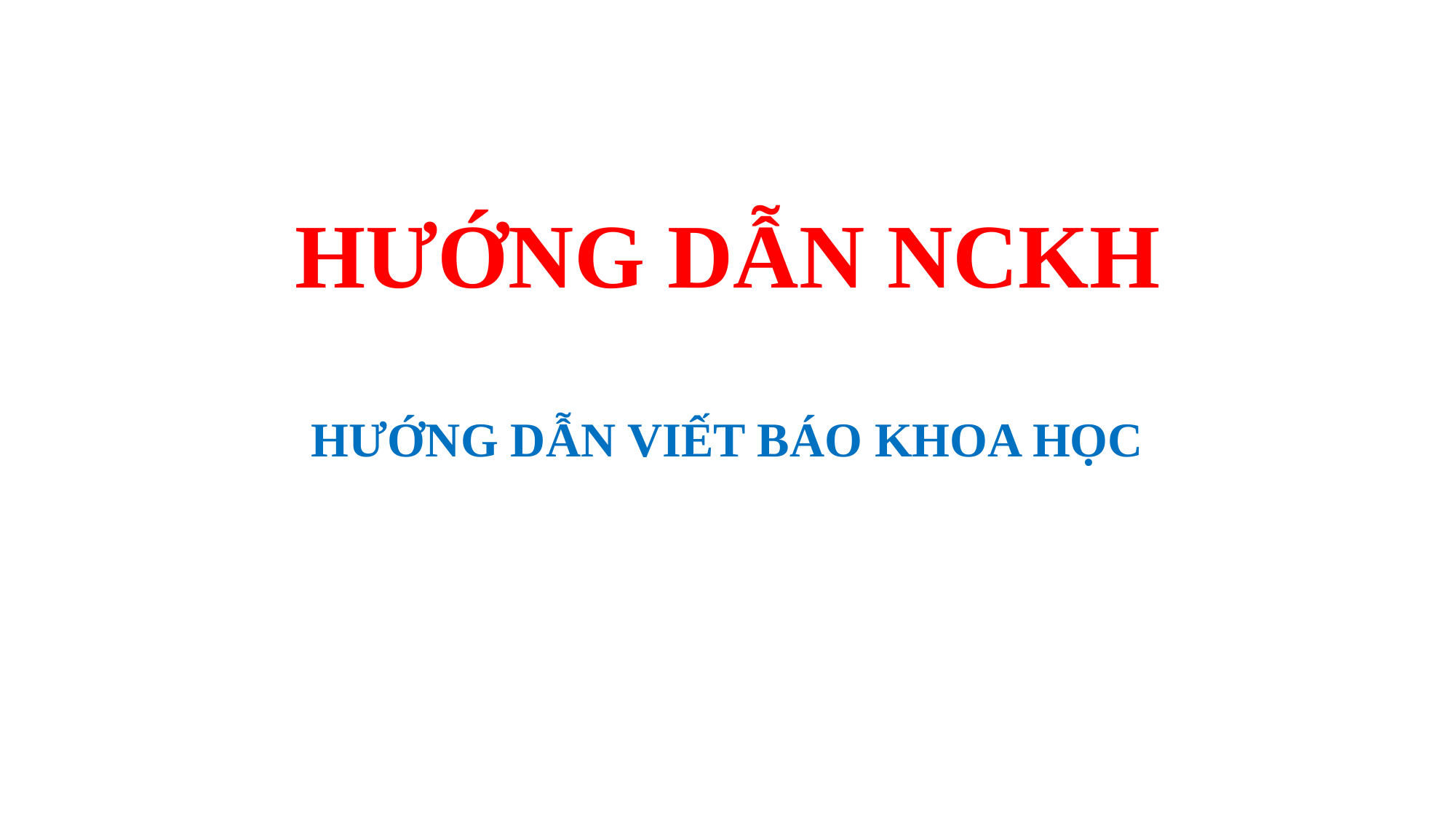

# HƯỚNG DẪN NCKH
HƯỚNG DẪN VIẾT BÁO KHOA HỌC